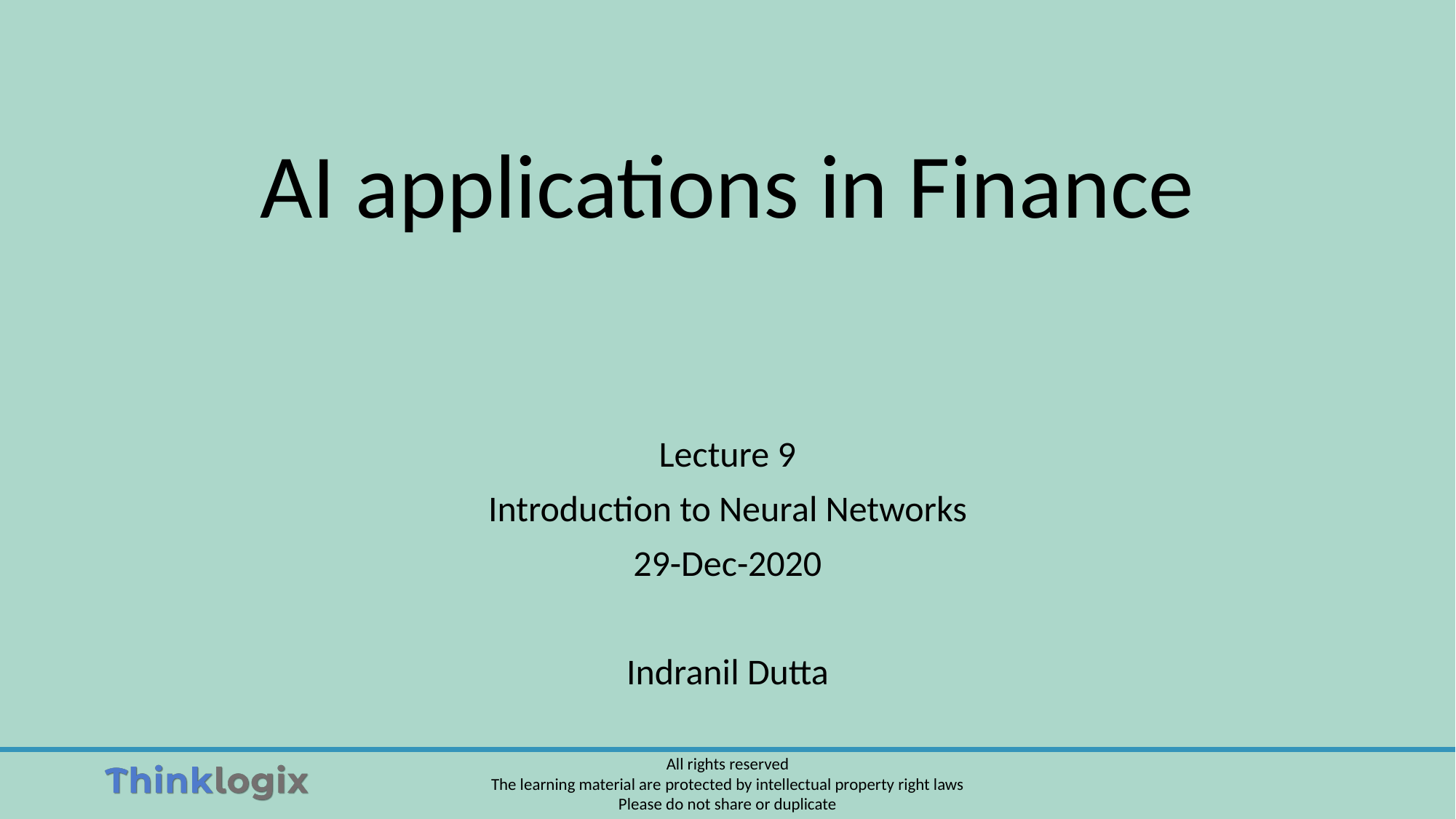

# AI applications in Finance
Lecture 9
Introduction to Neural Networks
29-Dec-2020

Indranil Dutta